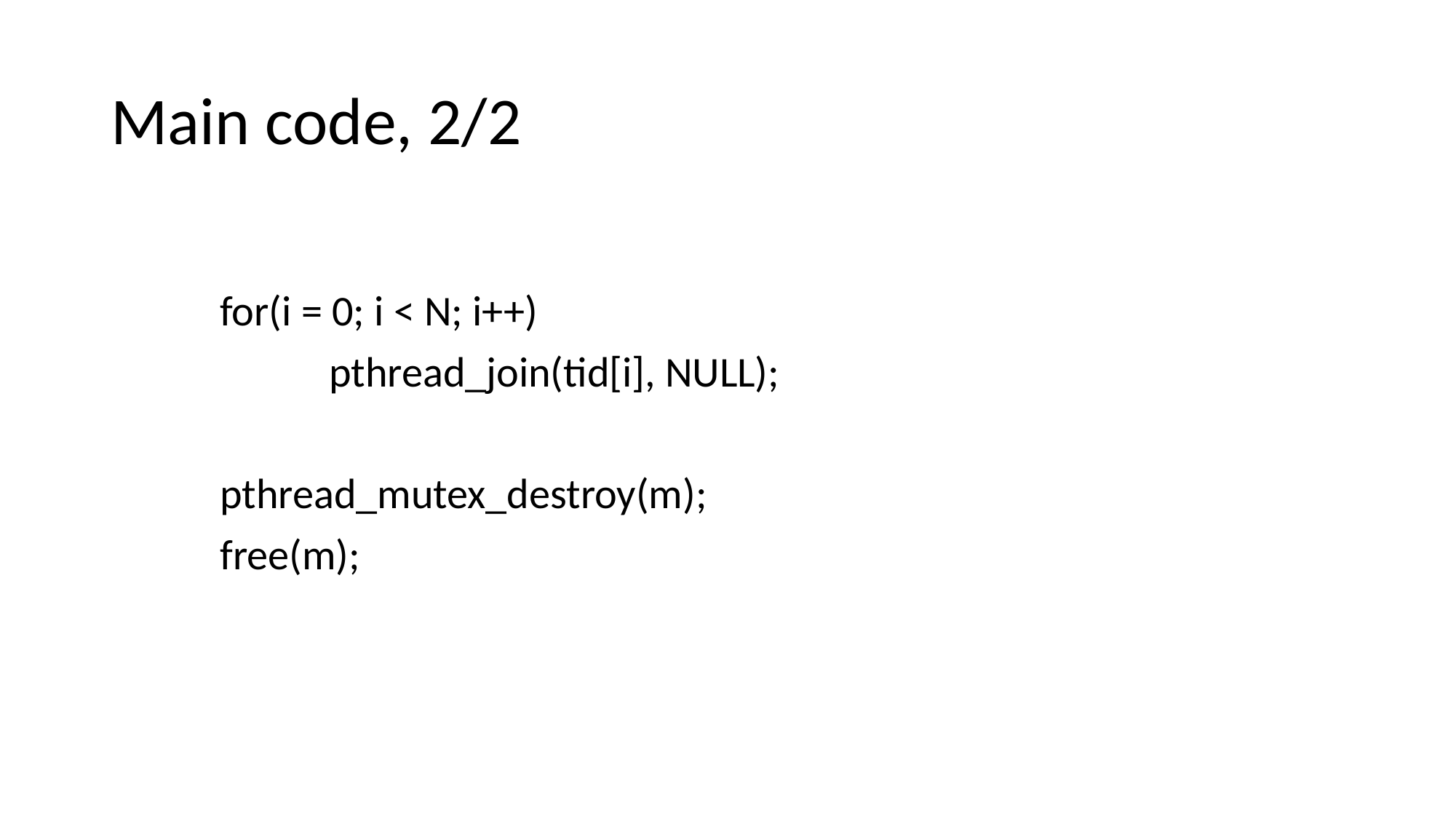

# Main code, 2/2

	for(i = 0; i < N; i++)
		pthread_join(tid[i], NULL);

	pthread_mutex_destroy(m);
	free(m);